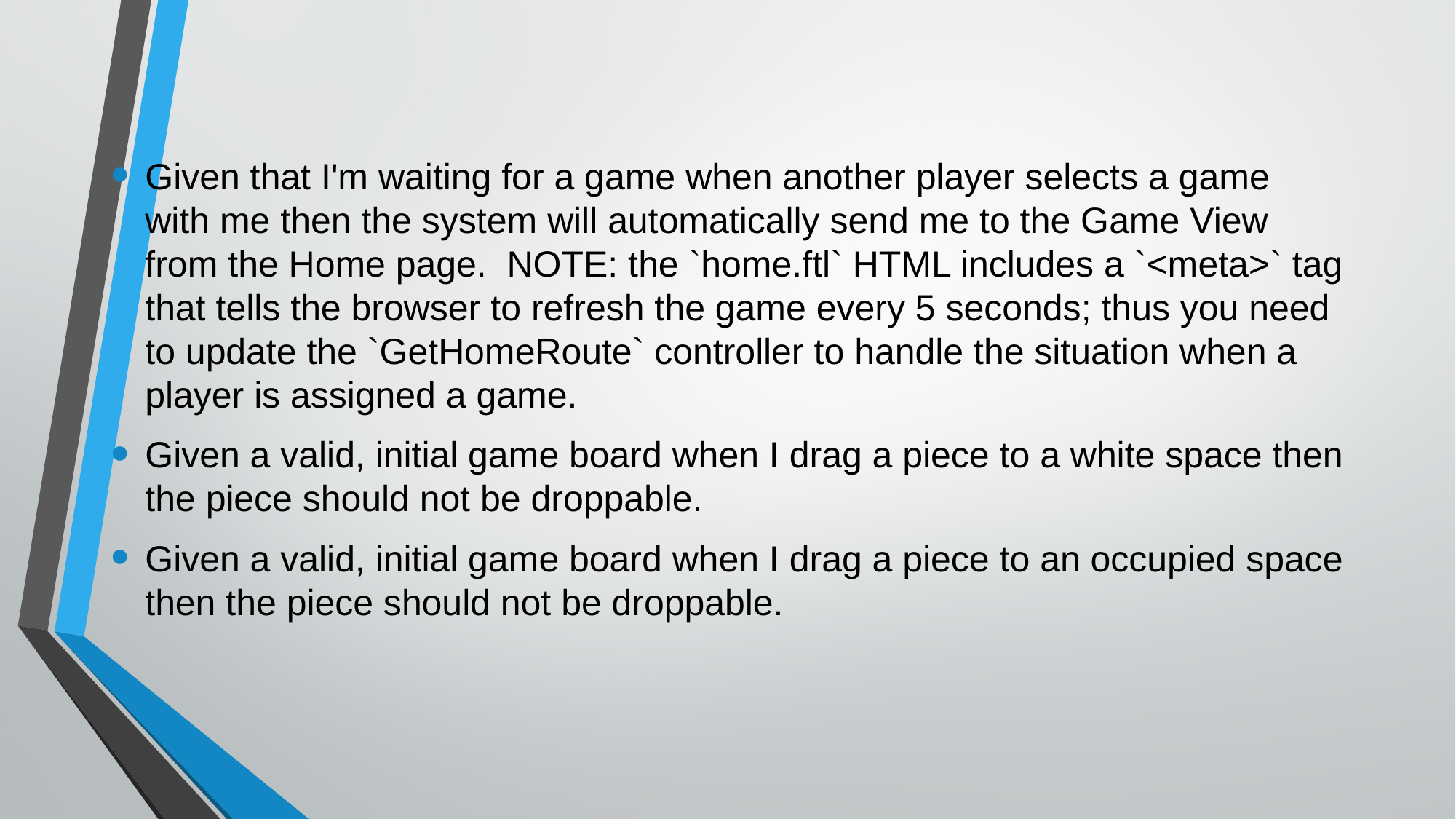

Given that I'm waiting for a game when another player selects a game with me then the system will automatically send me to the Game View from the Home page.  NOTE: the `home.ftl` HTML includes a `<meta>` tag that tells the browser to refresh the game every 5 seconds; thus you need to update the `GetHomeRoute` controller to handle the situation when a player is assigned a game.
Given a valid, initial game board when I drag a piece to a white space then the piece should not be droppable.
Given a valid, initial game board when I drag a piece to an occupied space then the piece should not be droppable.